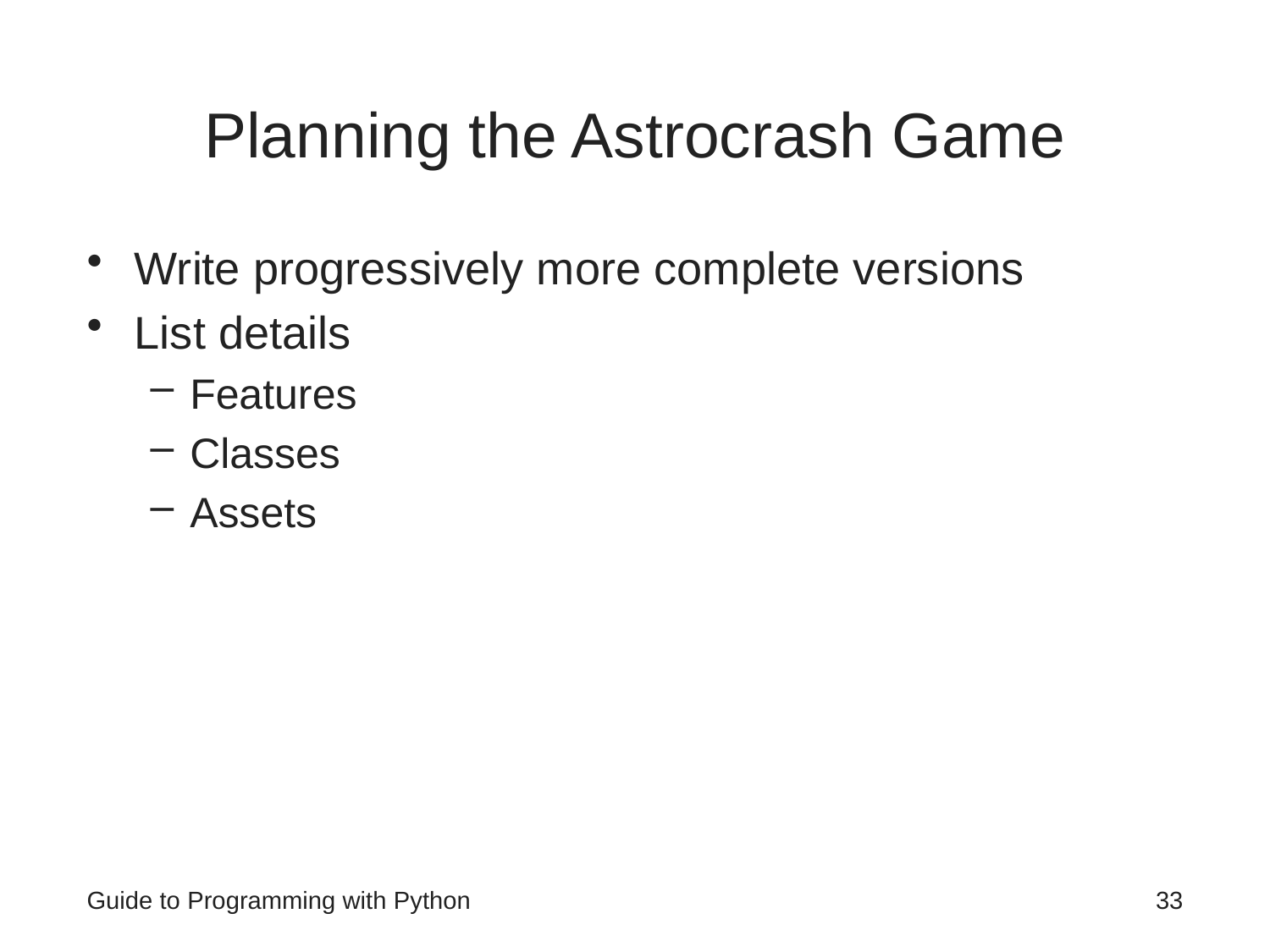

# Planning the Astrocrash Game
Write progressively more complete versions
List details
Features
Classes
Assets
Guide to Programming with Python
33